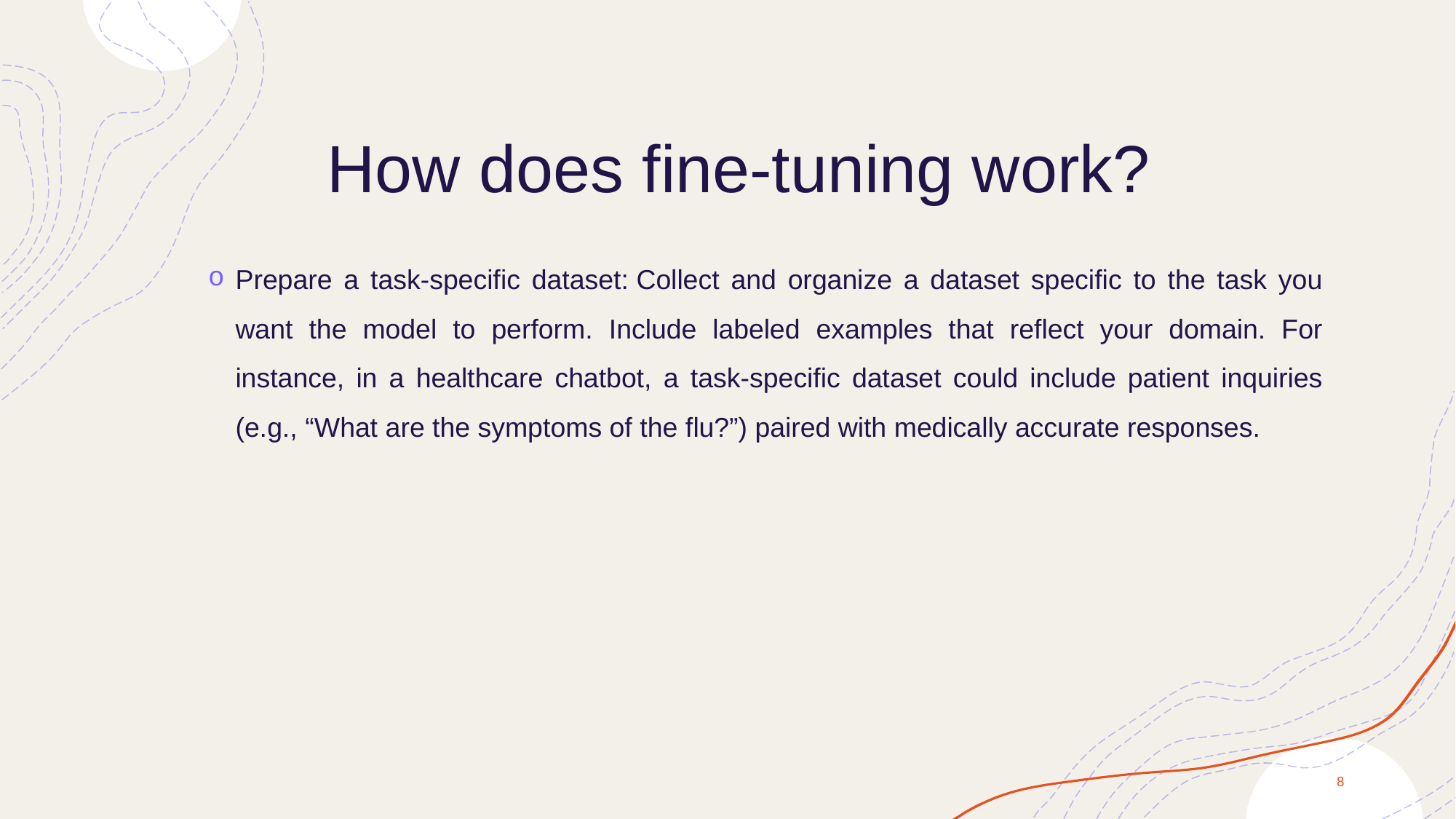

# How does fine-tuning work?

Prepare a task-specific dataset: Collect and organize a dataset specific to the task you want the model to perform. Include labeled examples that reflect your domain. For instance, in a healthcare chatbot, a task-specific dataset could include patient inquiries (e.g., “What are the symptoms of the flu?”) paired with medically accurate responses.

8